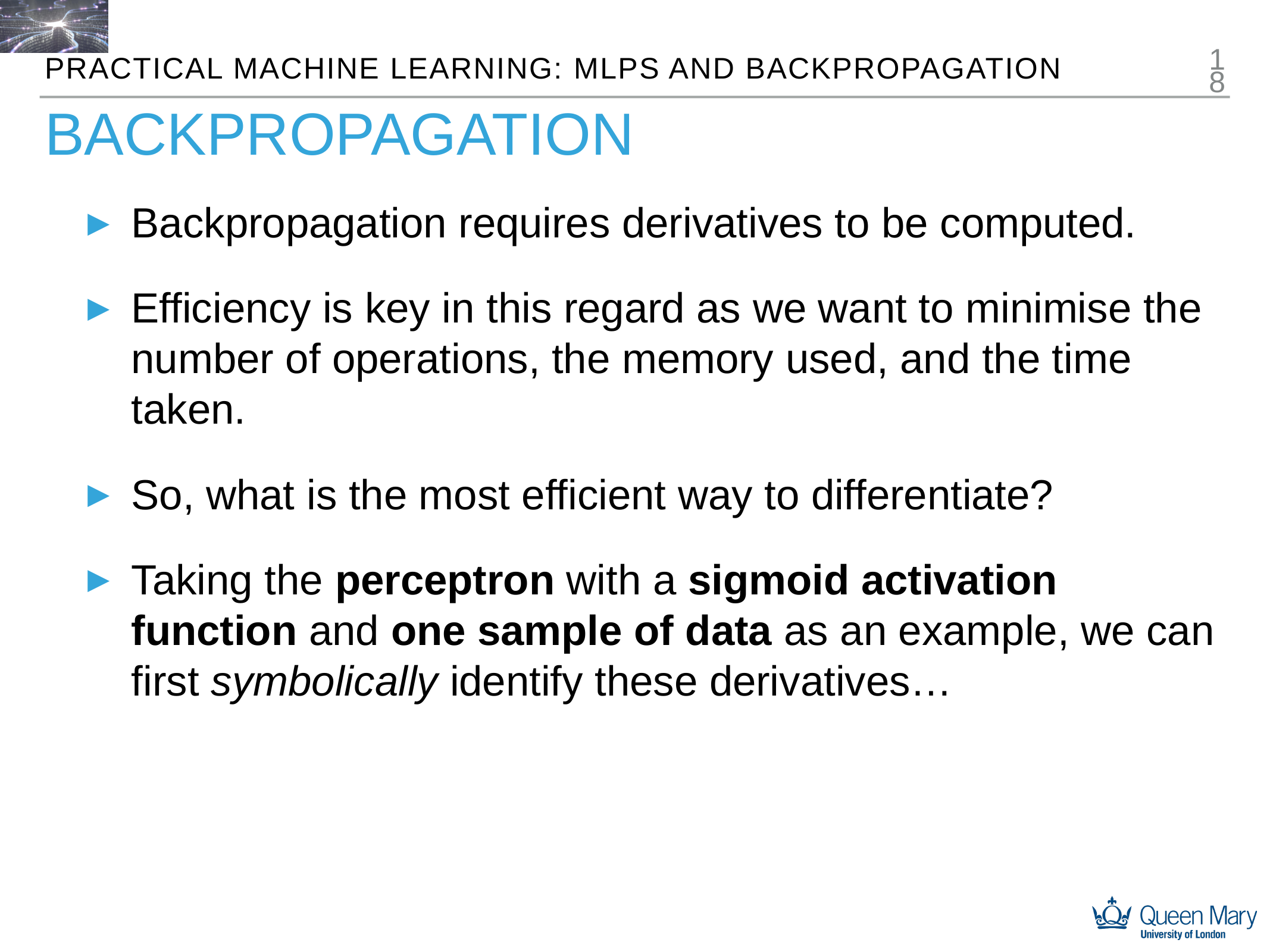

18
Practical machine learning: MLPs and backpropagation
# Backpropagation
Backpropagation requires derivatives to be computed.
Efficiency is key in this regard as we want to minimise the number of operations, the memory used, and the time taken.
So, what is the most efficient way to differentiate?
Taking the perceptron with a sigmoid activation function and one sample of data as an example, we can first symbolically identify these derivatives…